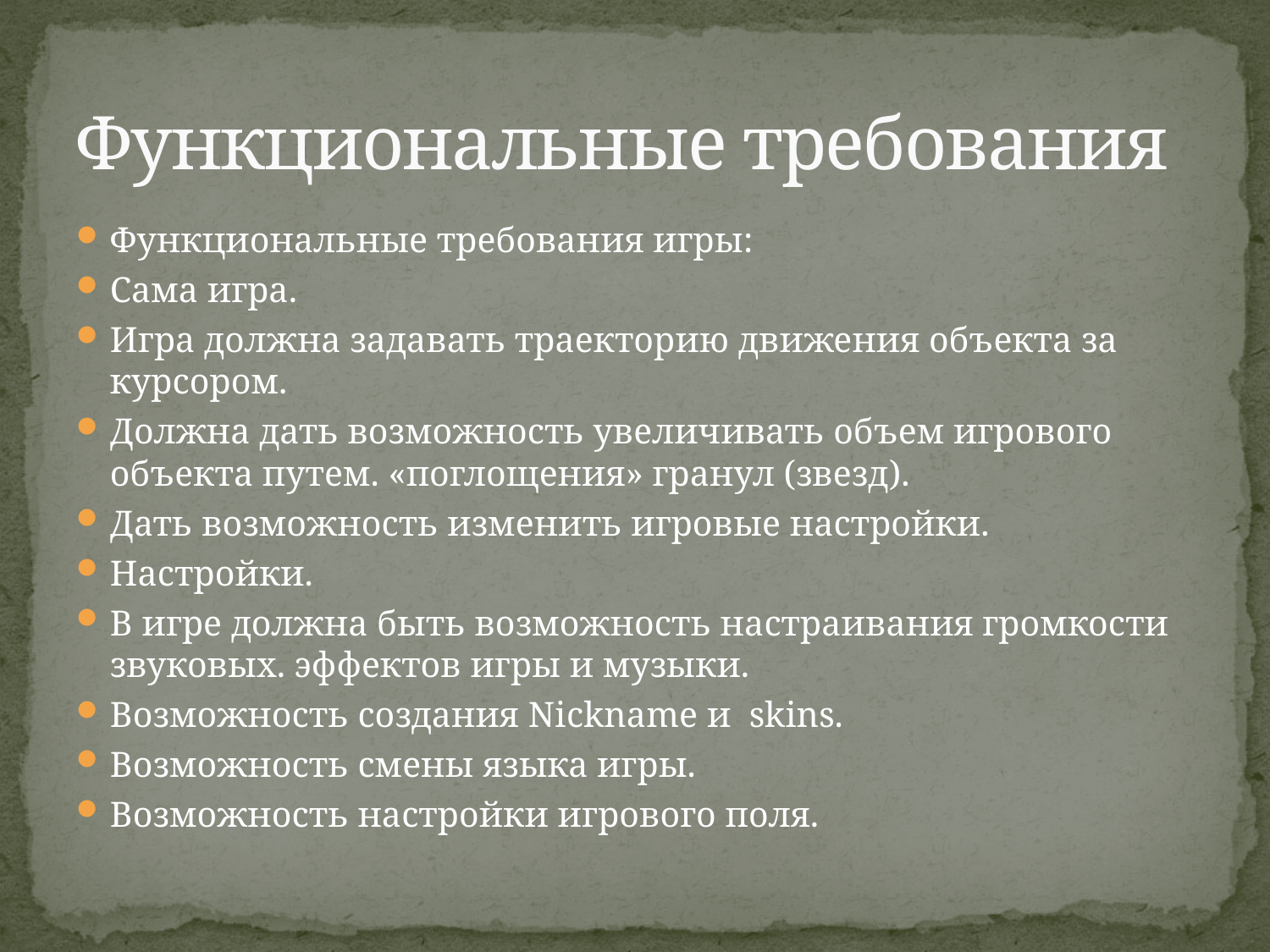

# Функциональные требования
Функциональные требования игры:
Сама игра.
Игра должна задавать траекторию движения объекта за курсором.
Должна дать возможность увеличивать объем игрового объекта путем. «поглощения» гранул (звезд).
Дать возможность изменить игровые настройки.
Настройки.
В игре должна быть возможность настраивания громкости звуковых. эффектов игры и музыки.
Возможность создания Nickname и  skins.
Возможность смены языка игры.
Возможность настройки игрового поля.